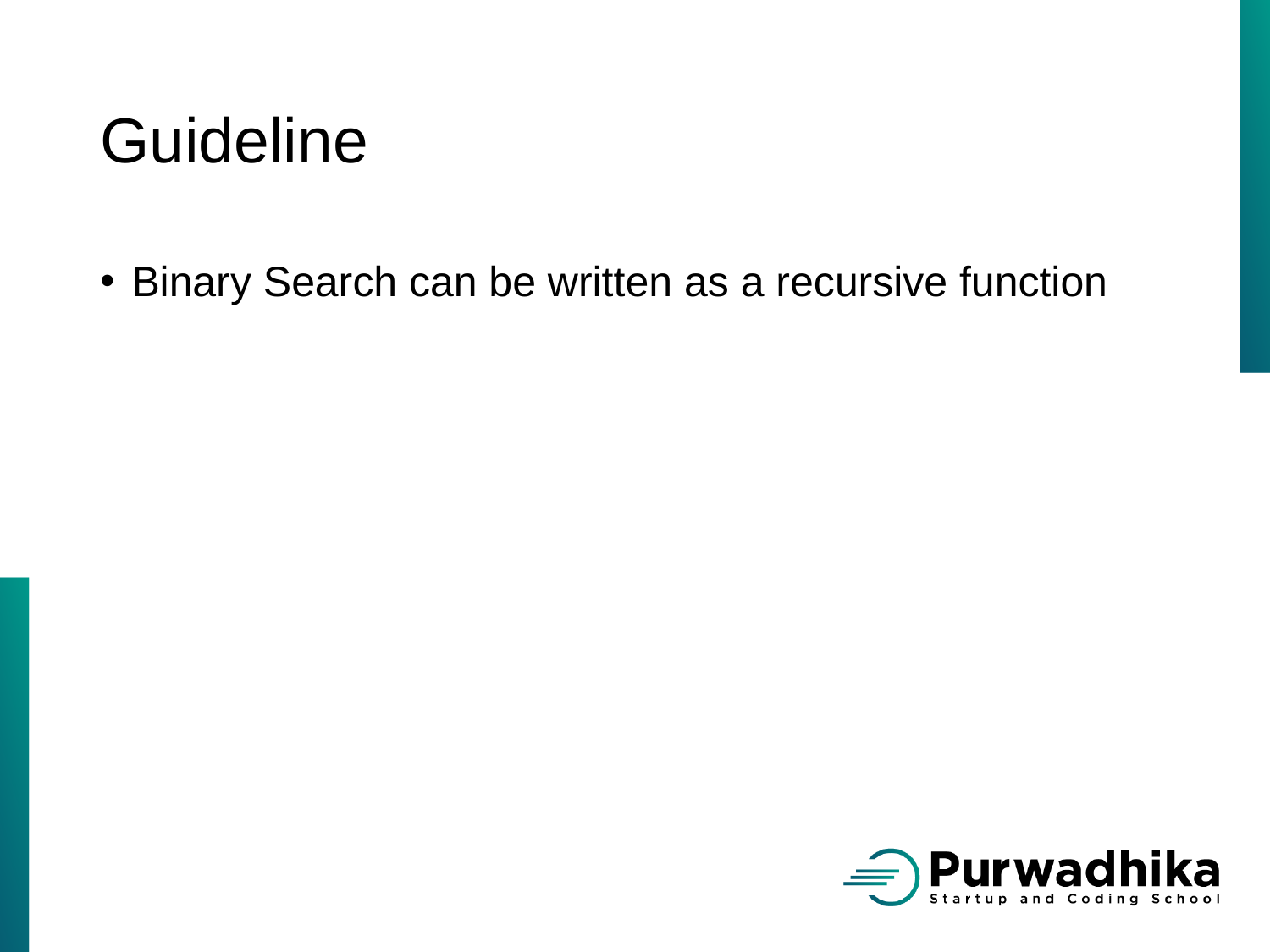

# Guideline
Binary Search can be written as a recursive function